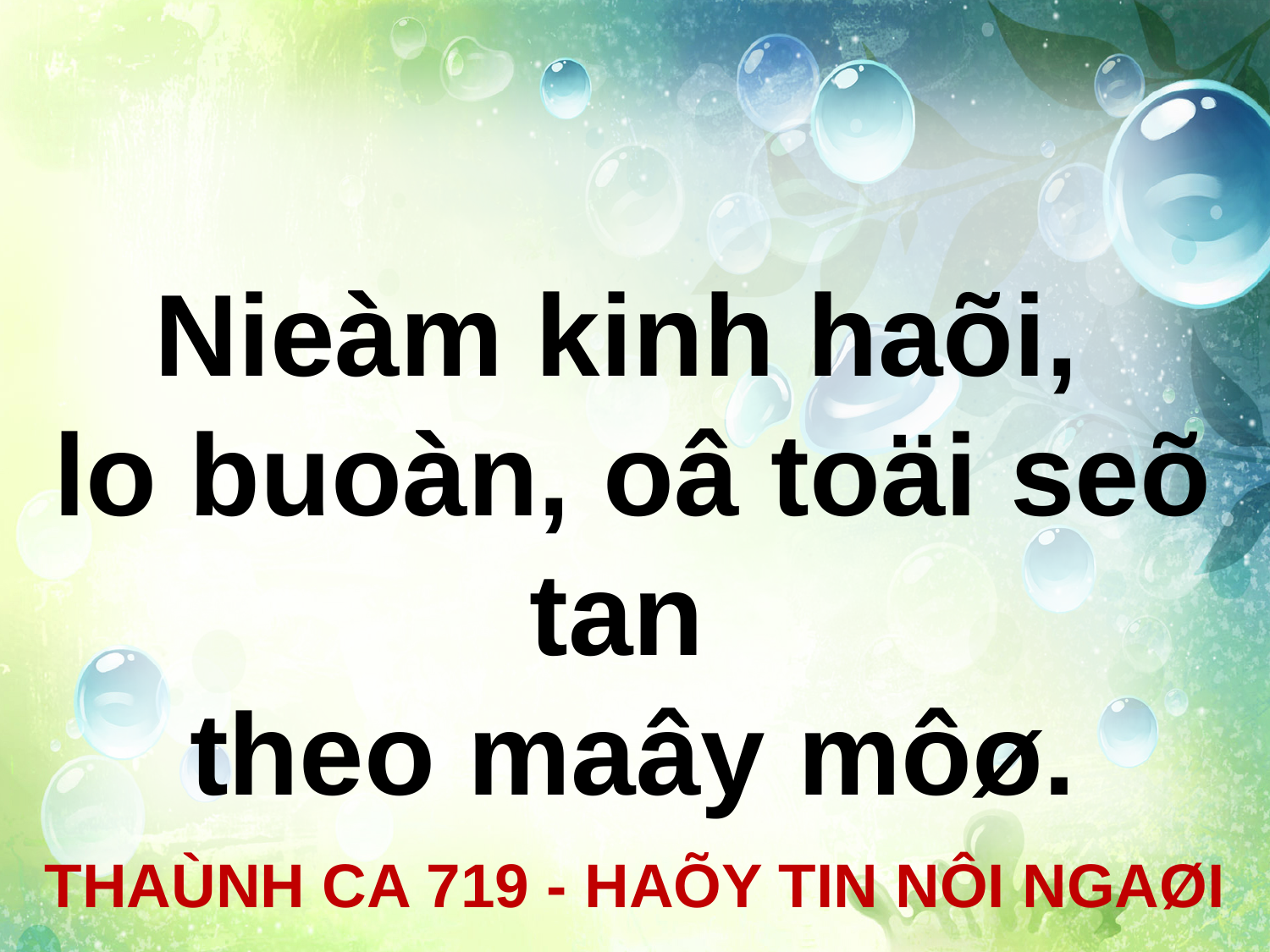

Nieàm kinh haõi,
lo buoàn, oâ toäi seõ tan
theo maây môø.
THAÙNH CA 719 - HAÕY TIN NÔI NGAØI